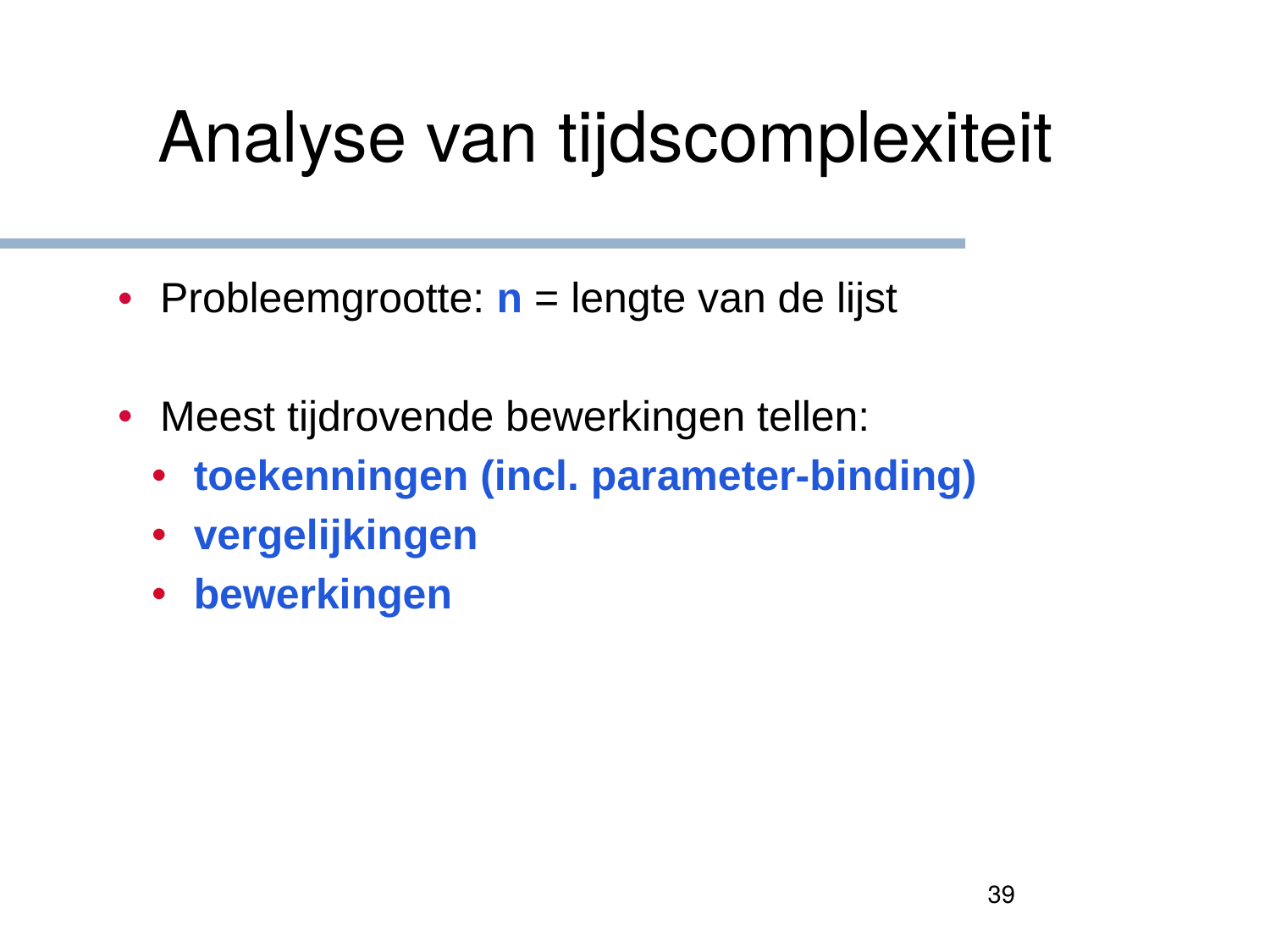

Analyse van tijdscomplexiteit
 Probleemgrootte: n = lengte van de lijst

 Meest tijdrovende bewerkingen tellen:
 toekenningen (incl. parameter-binding)
 vergelijkingen
 bewerkingen

39